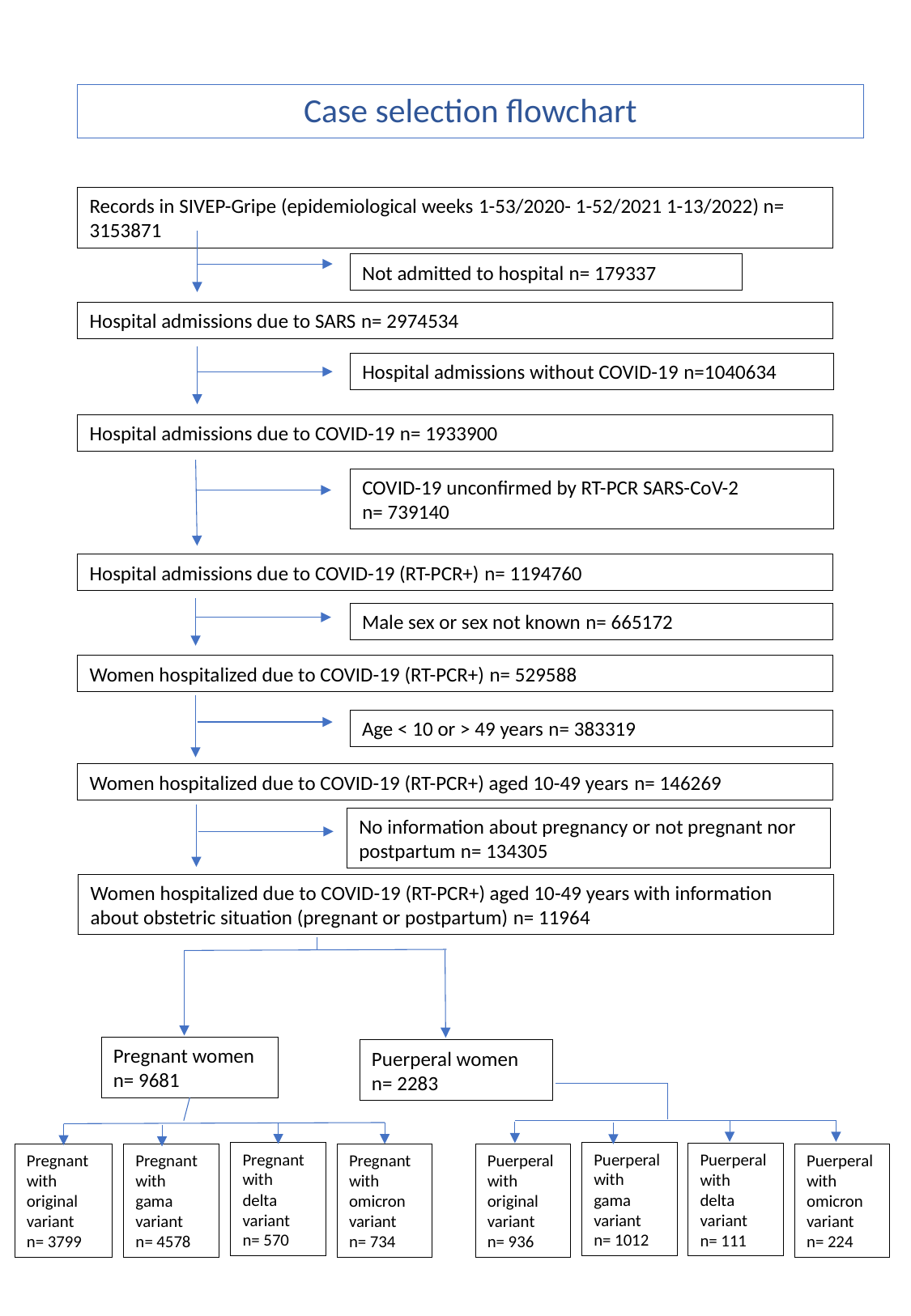

Case selection flowchart
Records in SIVEP-Gripe (epidemiological weeks 1-53/2020- 1-52/2021 1-13/2022) n= 3153871
Not admitted to hospital n= 179337
Hospital admissions due to SARS n= 2974534
Hospital admissions without COVID-19 n=1040634
Hospital admissions due to COVID-19 n= 1933900
COVID-19 unconfirmed by RT-PCR SARS-CoV-2
n= 739140
Hospital admissions due to COVID-19 (RT-PCR+) n= 1194760
Male sex or sex not known n= 665172
Women hospitalized due to COVID-19 (RT-PCR+) n= 529588
Age < 10 or > 49 years n= 383319
Women hospitalized due to COVID-19 (RT-PCR+) aged 10-49 years n= 146269
No information about pregnancy or not pregnant nor postpartum n= 134305
Women hospitalized due to COVID-19 (RT-PCR+) aged 10-49 years with information about obstetric situation (pregnant or postpartum) n= 11964
Pregnant women
n= 9681
Puerperal women
n= 2283
Pregnant with
delta variant
n= 570
Puerperal with gama variant
n= 1012
Puerperal with
delta variant
n= 111
Pregnant with gama variant
n= 4578
Pregnant with omicron variant
n= 734
Puerperal with original variant
n= 936
Puerperal with omicron variant
n= 224
Pregnant with original variant
n= 3799